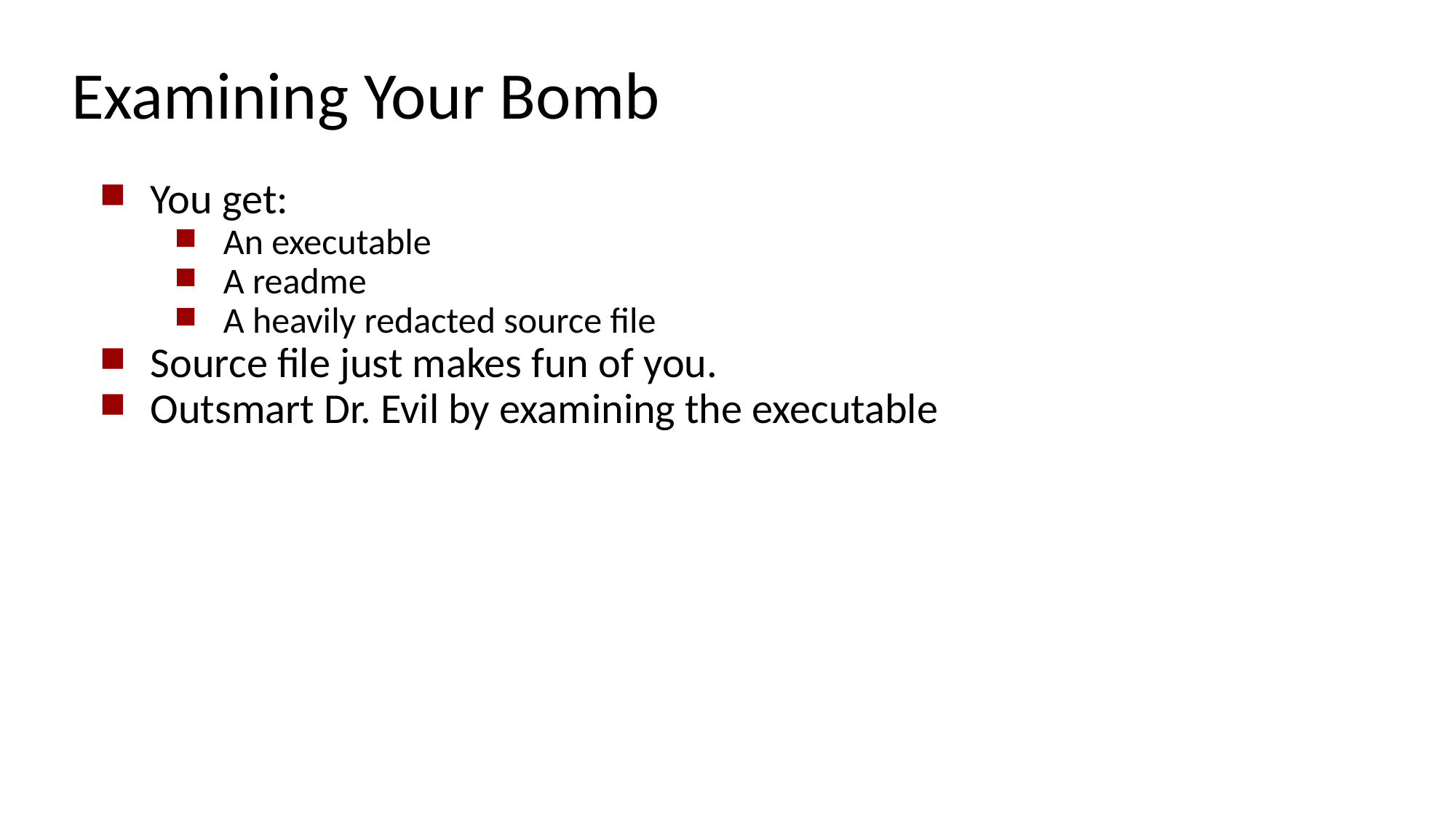

# Examining Your Bomb
You get:
An executable
A readme
A heavily redacted source file
Source file just makes fun of you.
Outsmart Dr. Evil by examining the executable